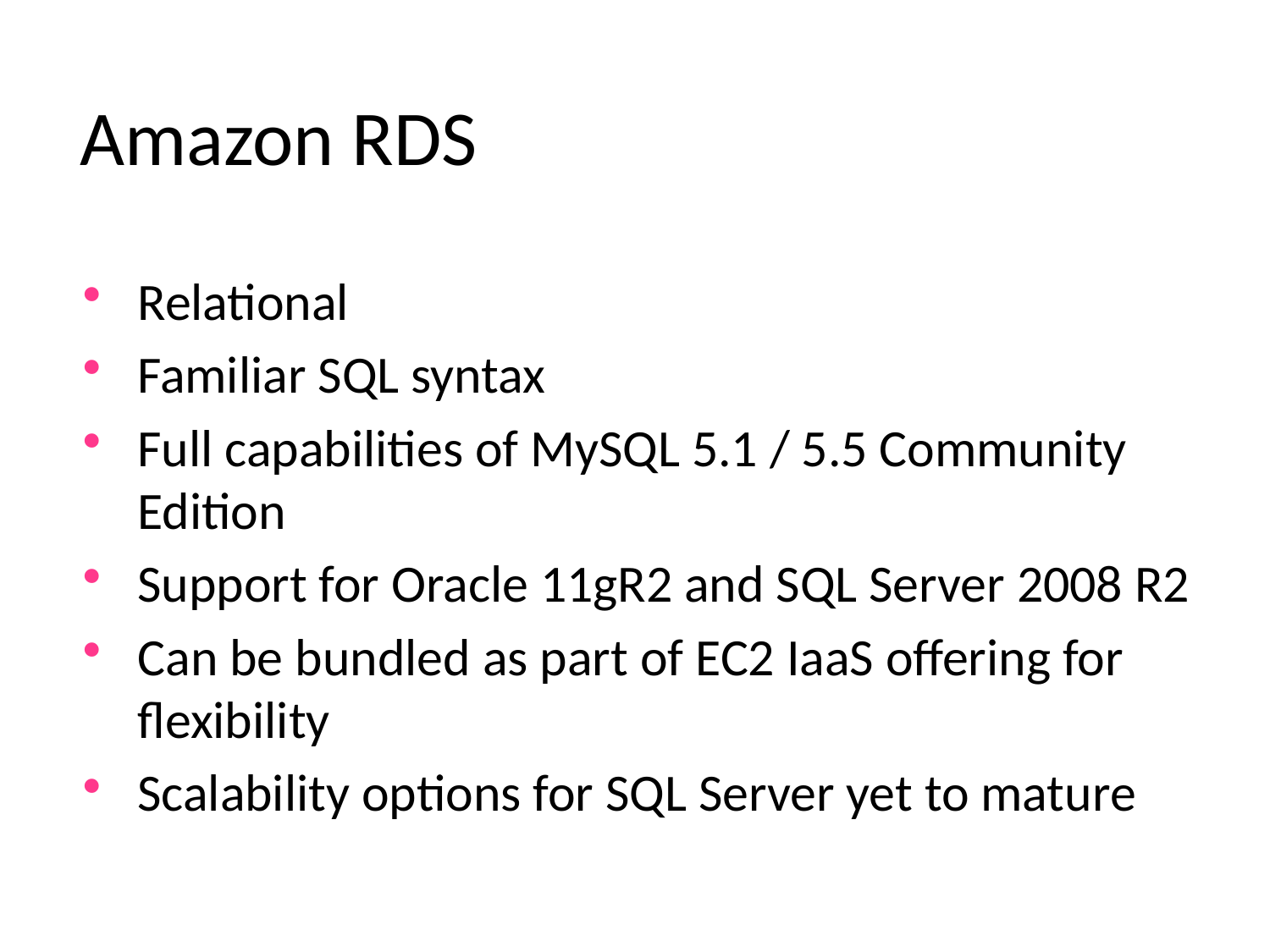

# Amazon RDS
Relational
Familiar SQL syntax
Full capabilities of MySQL 5.1 / 5.5 Community Edition
Support for Oracle 11gR2 and SQL Server 2008 R2
Can be bundled as part of EC2 IaaS offering for flexibility
Scalability options for SQL Server yet to mature